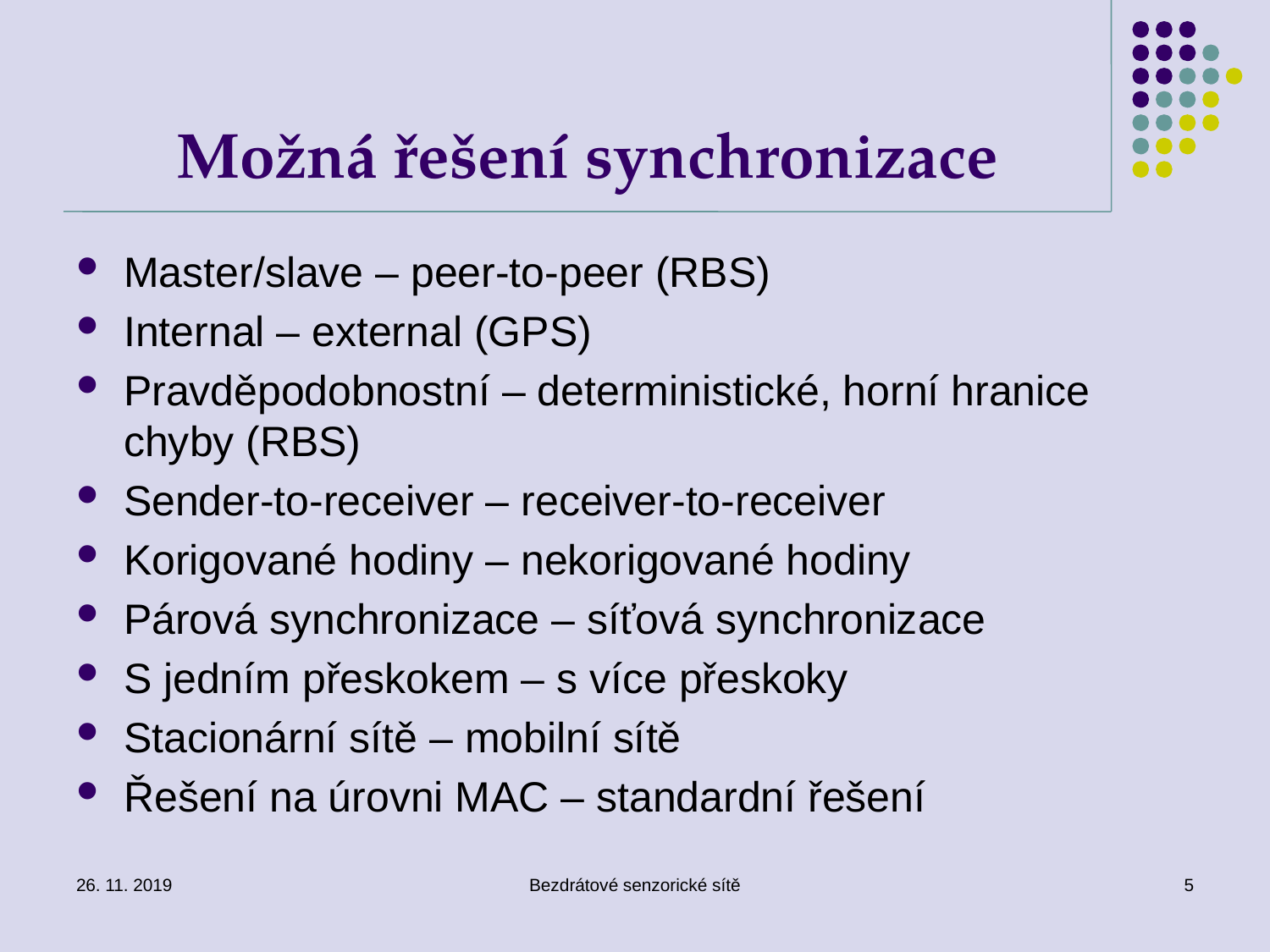

# Možná řešení synchronizace
Master/slave – peer-to-peer (RBS)
Internal – external (GPS)
Pravděpodobnostní – deterministické, horní hranice chyby (RBS)
Sender-to-receiver – receiver-to-receiver
Korigované hodiny – nekorigované hodiny
Párová synchronizace – síťová synchronizace
S jedním přeskokem – s více přeskoky
Stacionární sítě – mobilní sítě
Řešení na úrovni MAC – standardní řešení
26. 11. 2019
Bezdrátové senzorické sítě
5